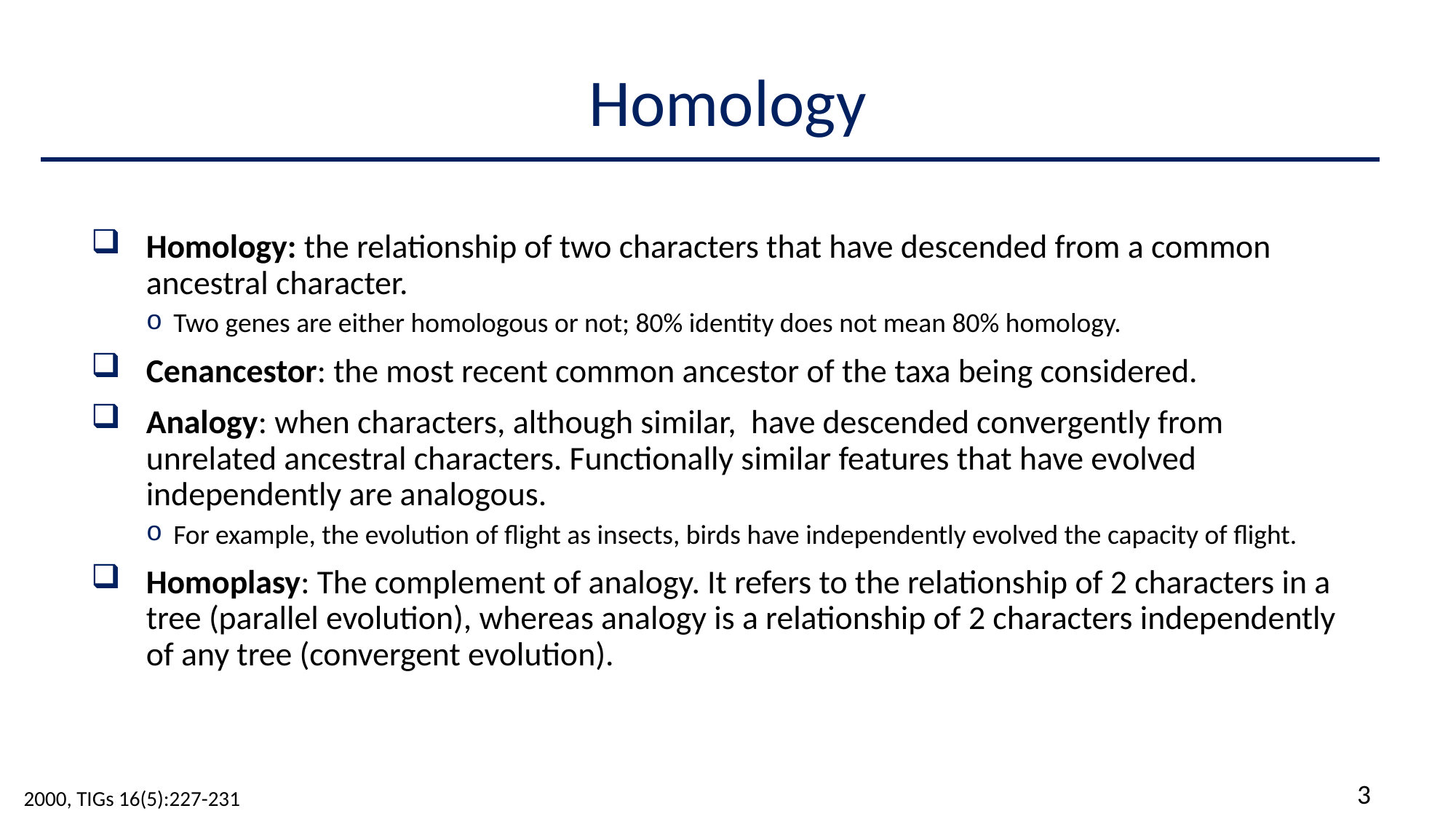

# Homology
Homology: the relationship of two characters that have descended from a common ancestral character.
Two genes are either homologous or not; 80% identity does not mean 80% homology.
Cenancestor: the most recent common ancestor of the taxa being considered.
Analogy: when characters, although similar,  have descended convergently from unrelated ancestral characters. Functionally similar features that have evolved independently are analogous.
For example, the evolution of flight as insects, birds have independently evolved the capacity of flight.
Homoplasy: The complement of analogy. It refers to the relationship of 2 characters in a tree (parallel evolution), whereas analogy is a relationship of 2 characters independently of any tree (convergent evolution).

3
2000, TIGs 16(5):227-231